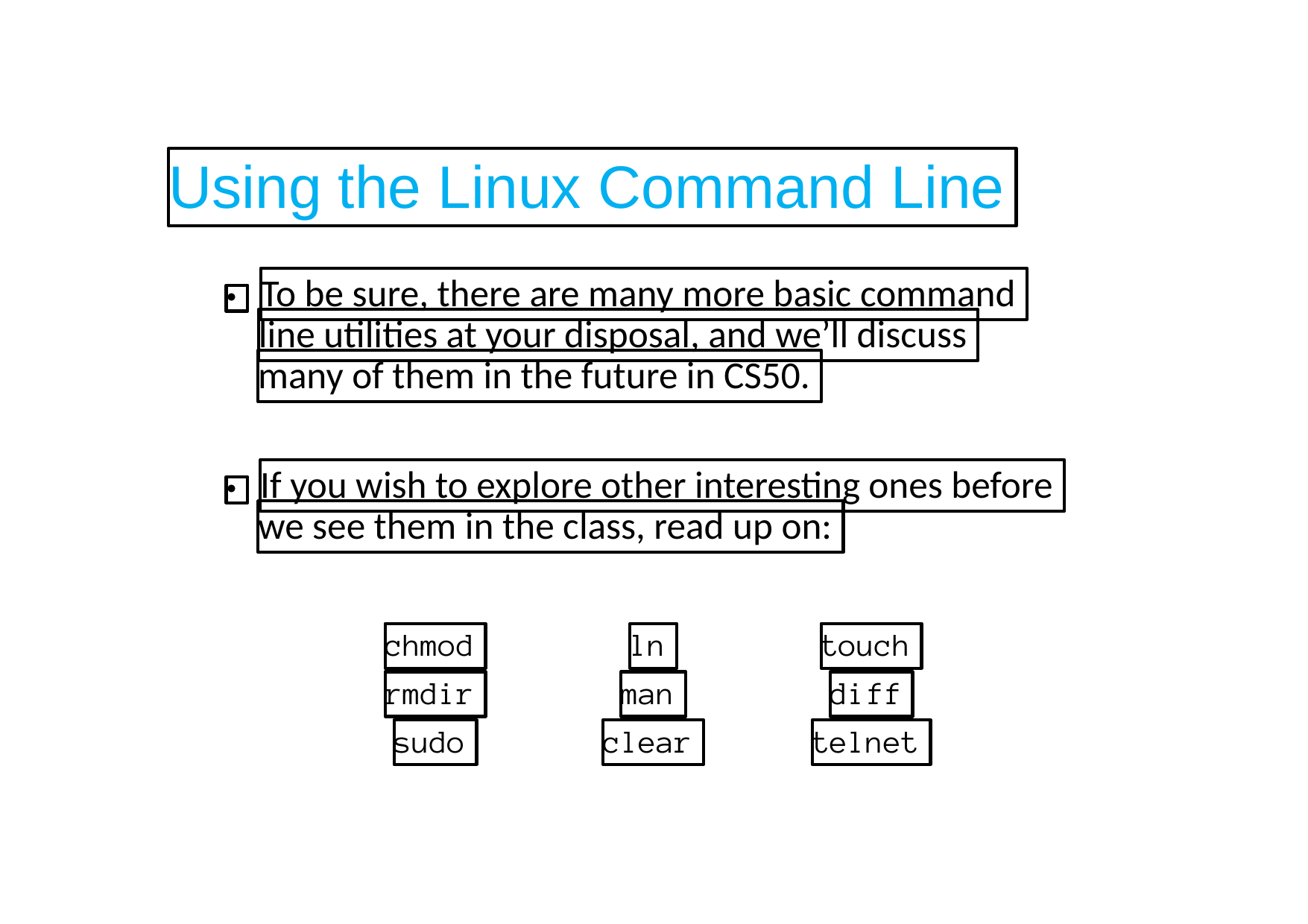

Using the Linux Command Line
To be sure, there are many more basic command
●
line utilities at your disposal, and we’ll discuss
many of them in the future in CS50.
If you wish to explore other interesting ones before
●
we see them in the class, read up on:
chmod
ln
touch
rmdir
man
diff
sudo
clear
telnet